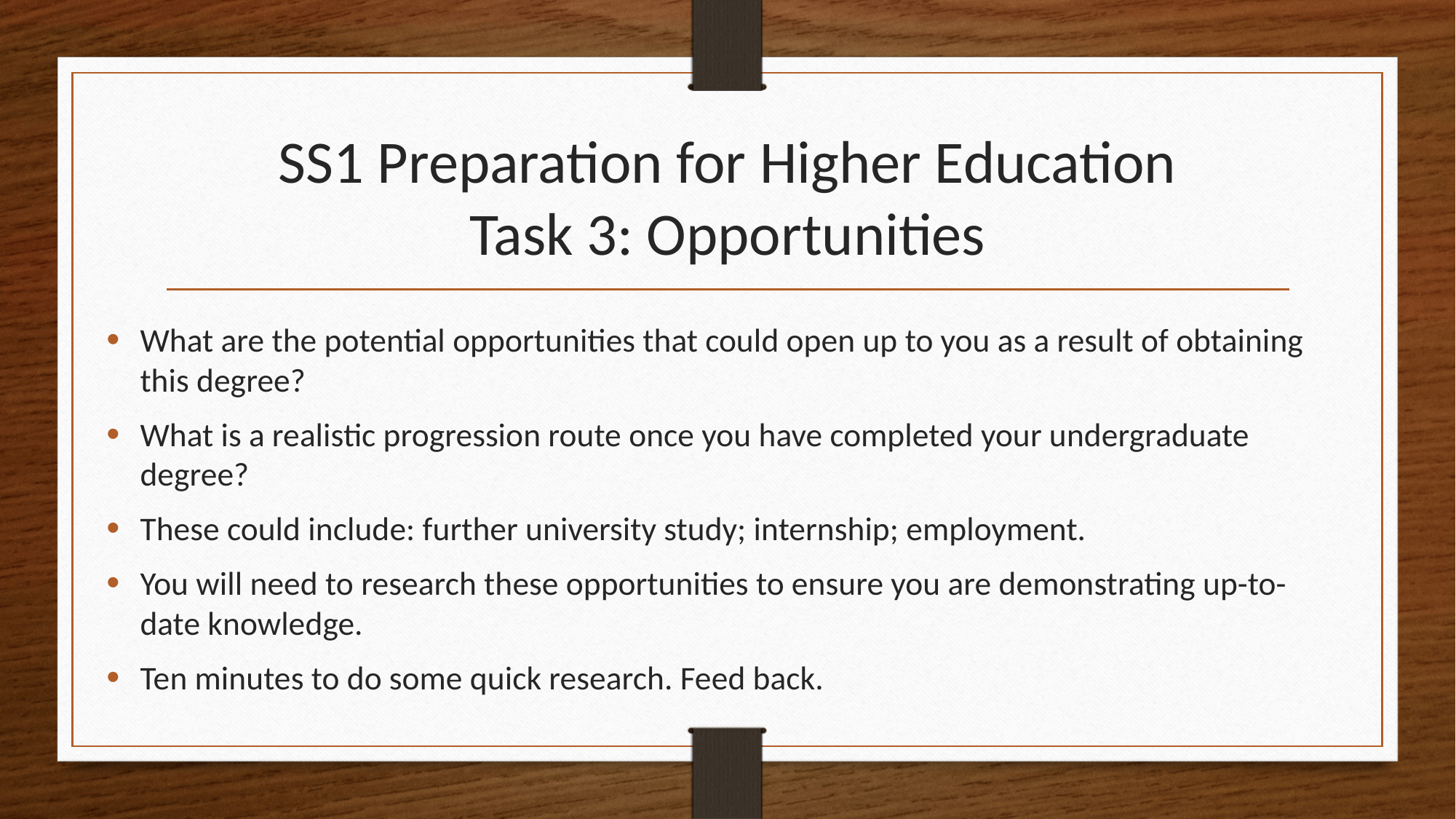

# SS1 Preparation for Higher Education Task 3: Opportunities

What are the potential opportunities that could open up to you as a result of obtaining this degree?
What is a realistic progression route once you have completed your undergraduate degree?
These could include: further university study; internship; employment.
You will need to research these opportunities to ensure you are demonstrating up-to-date knowledge.
Ten minutes to do some quick research. Feed back.